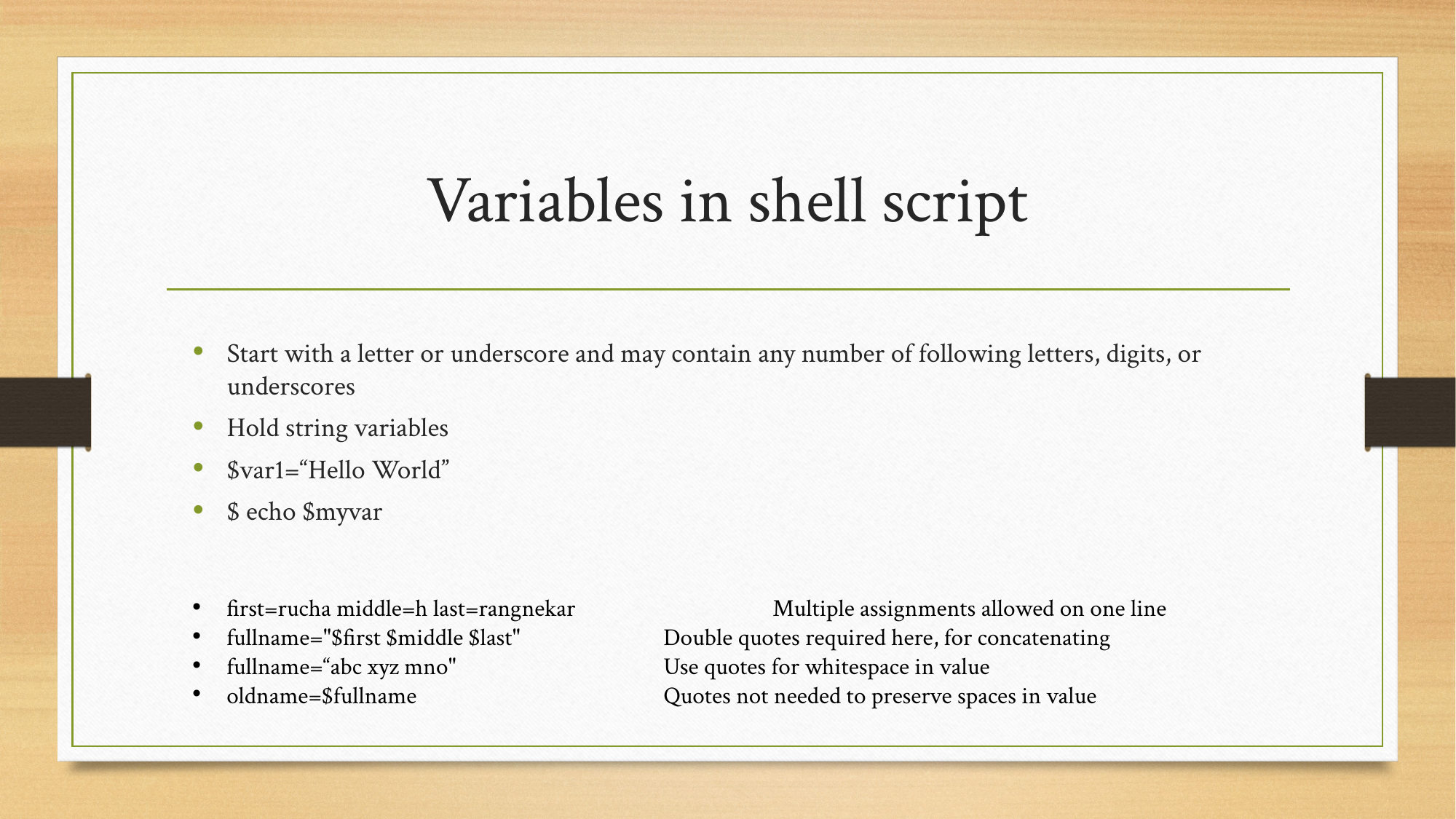

# Variables in shell script
Start with a letter or underscore and may contain any number of following letters, digits, or underscores
Hold string variables
$var1=“Hello World”
$ echo $myvar

first=rucha middle=h last=rangnekar 		Multiple assignments allowed on one line
fullname="$first $middle $last" 		Double quotes required here, for concatenating
fullname=“abc xyz mno" 		Use quotes for whitespace in value
oldname=$fullname 			Quotes not needed to preserve spaces in value